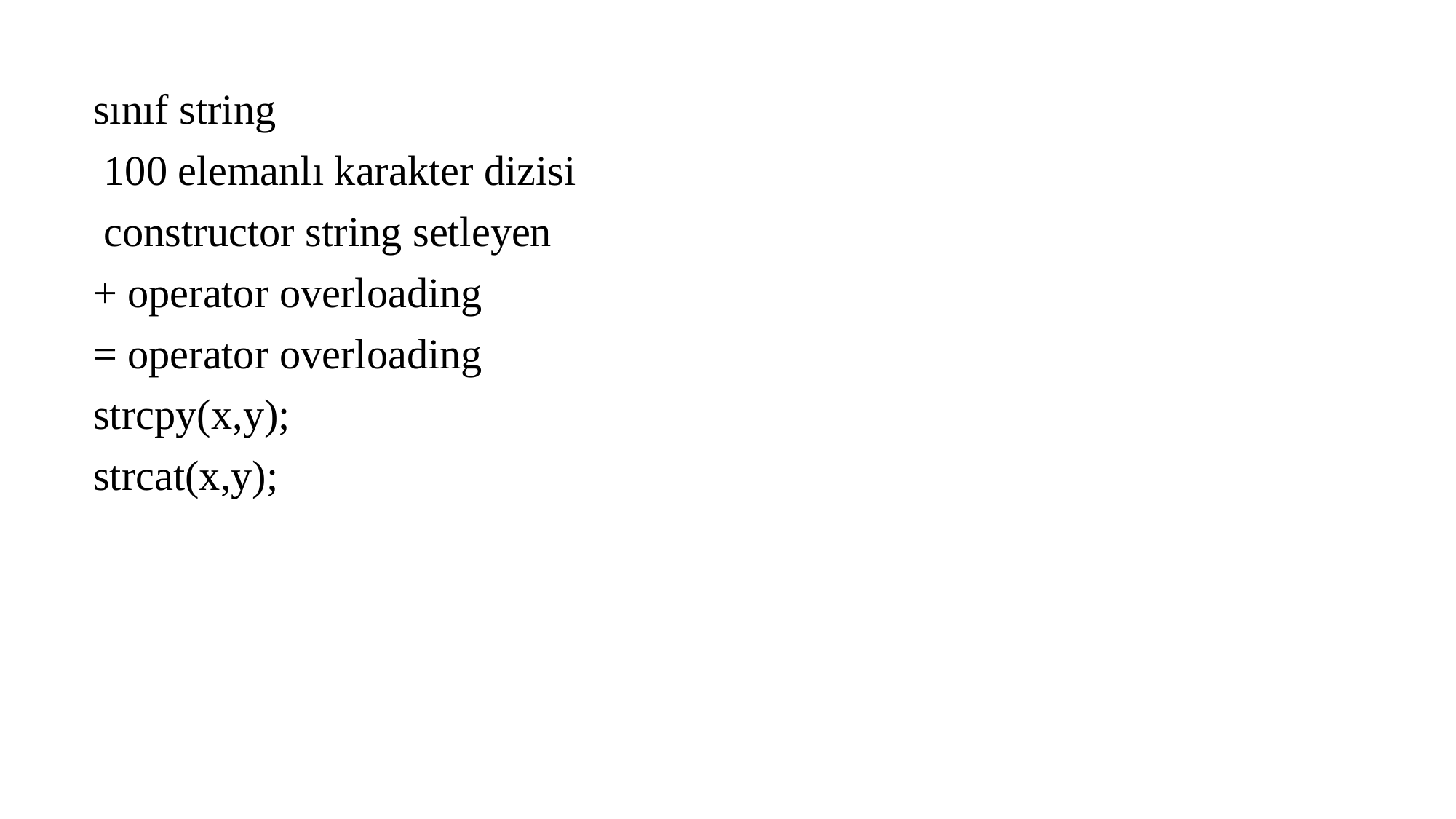

sınıf string
 100 elemanlı karakter dizisi
 constructor string setleyen
+ operator overloading
= operator overloading
strcpy(x,y);
strcat(x,y);